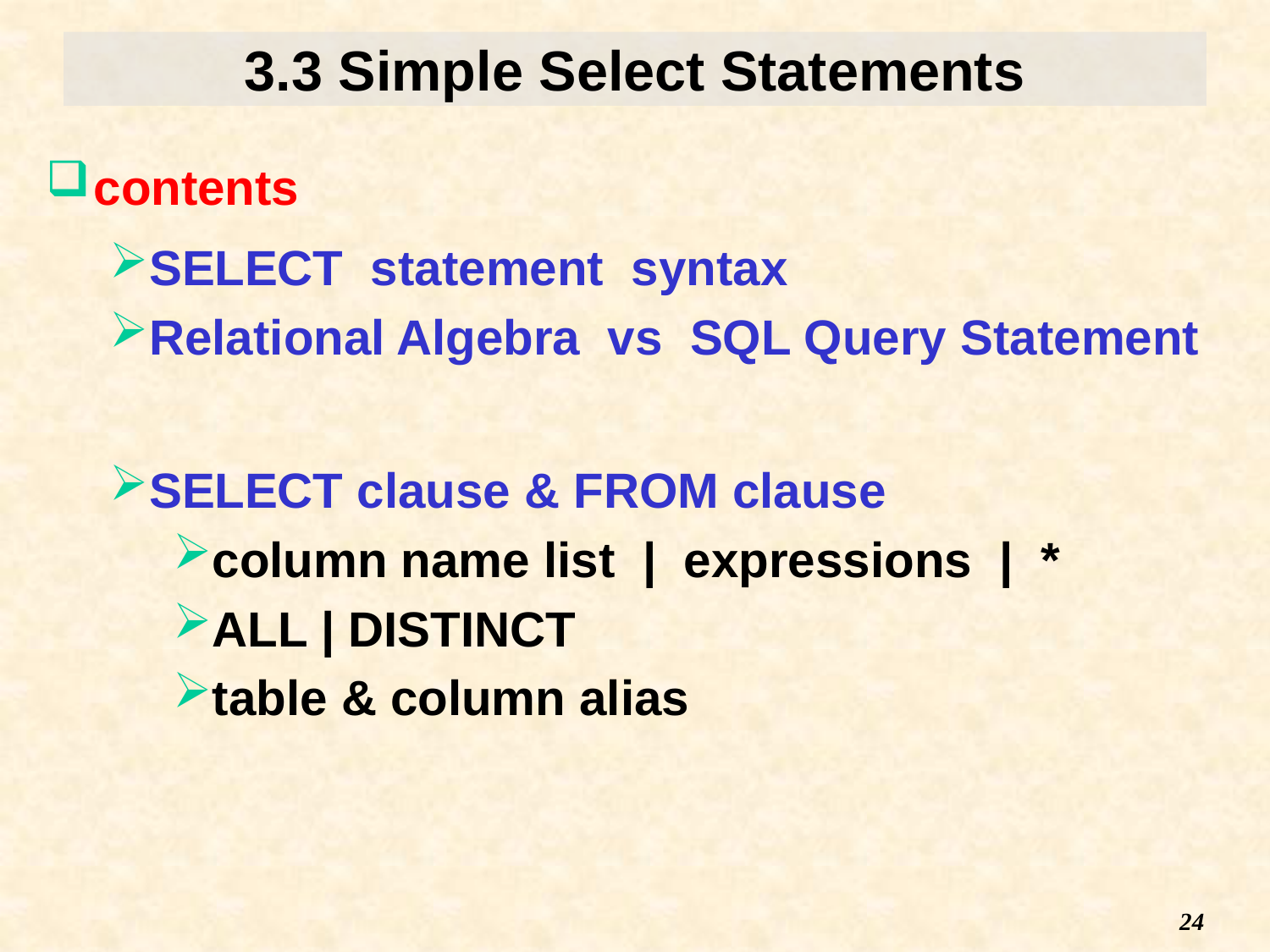

# 3.3 Simple Select Statements
contents
SELECT  statement  syntax
Relational Algebra  vs  SQL Query Statement

SELECT clause & FROM clause
column name list  |  expressions  |  *
ALL | DISTINCT
table & column alias

24